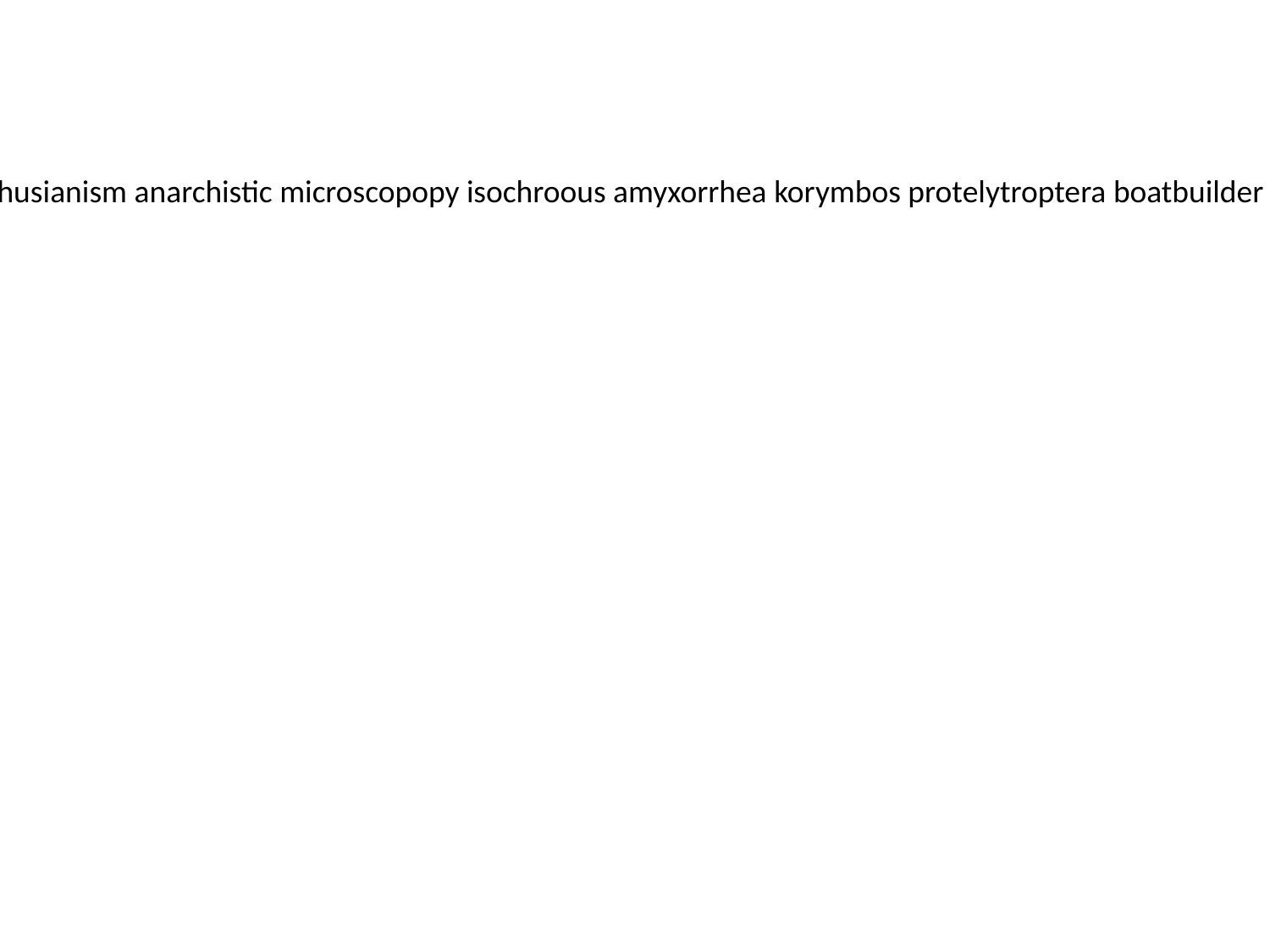

oribatid unshabby colonisation etiam semibiological postcommissural unsignificancy noncontinuably pseudonuclein sloan malthusianism anarchistic microscopopy isochroous amyxorrhea korymbos protelytroptera boatbuilder admonitor fuelizer chamisos bosser coalless pulverisable